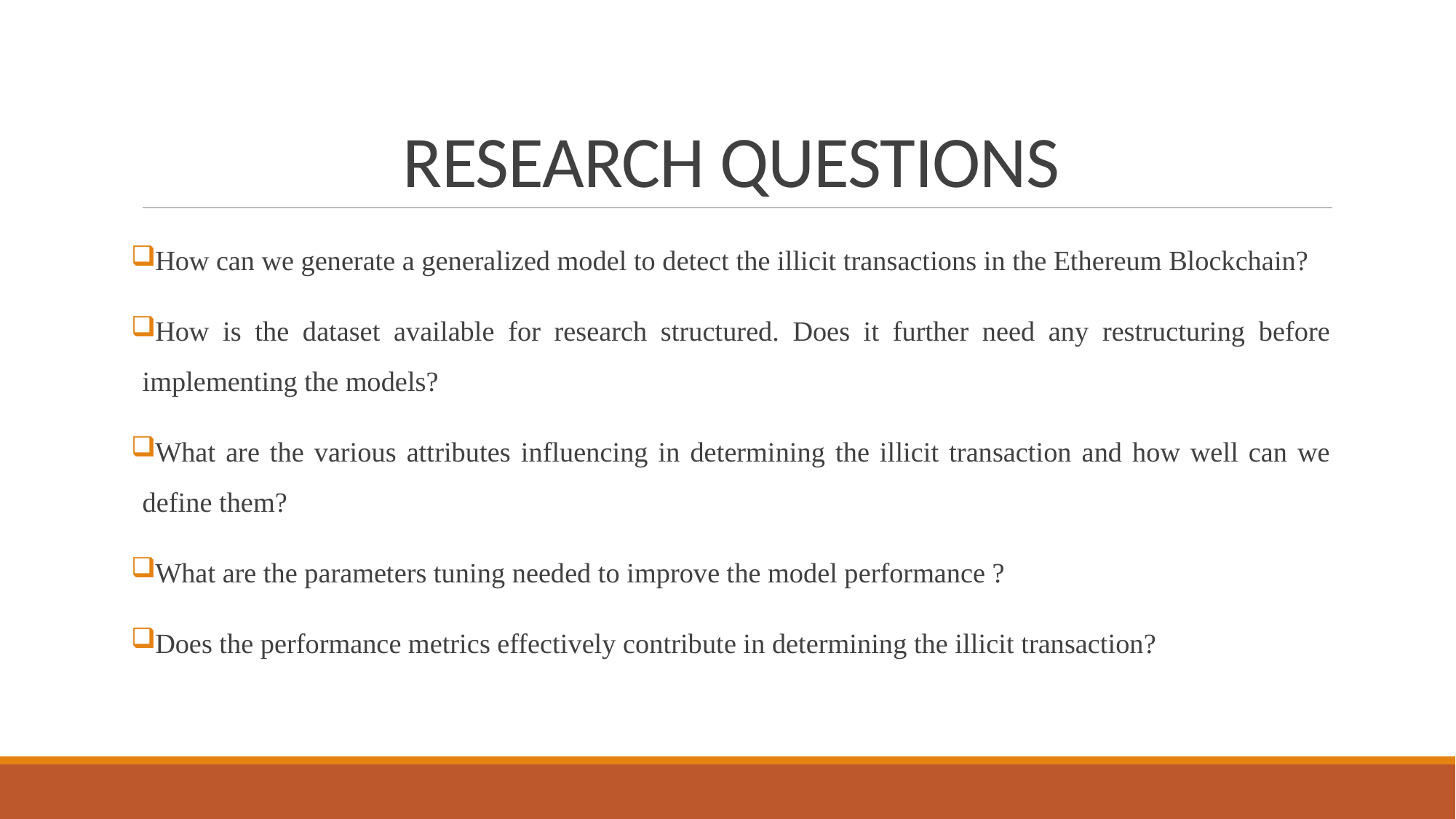

# RESEARCH QUESTIONS
How can we generate a generalized model to detect the illicit transactions in the Ethereum Blockchain?
How is the dataset available for research structured. Does it further need any restructuring before implementing the models?
What are the various attributes influencing in determining the illicit transaction and how well can we define them?
What are the parameters tuning needed to improve the model performance ?
Does the performance metrics effectively contribute in determining the illicit transaction?